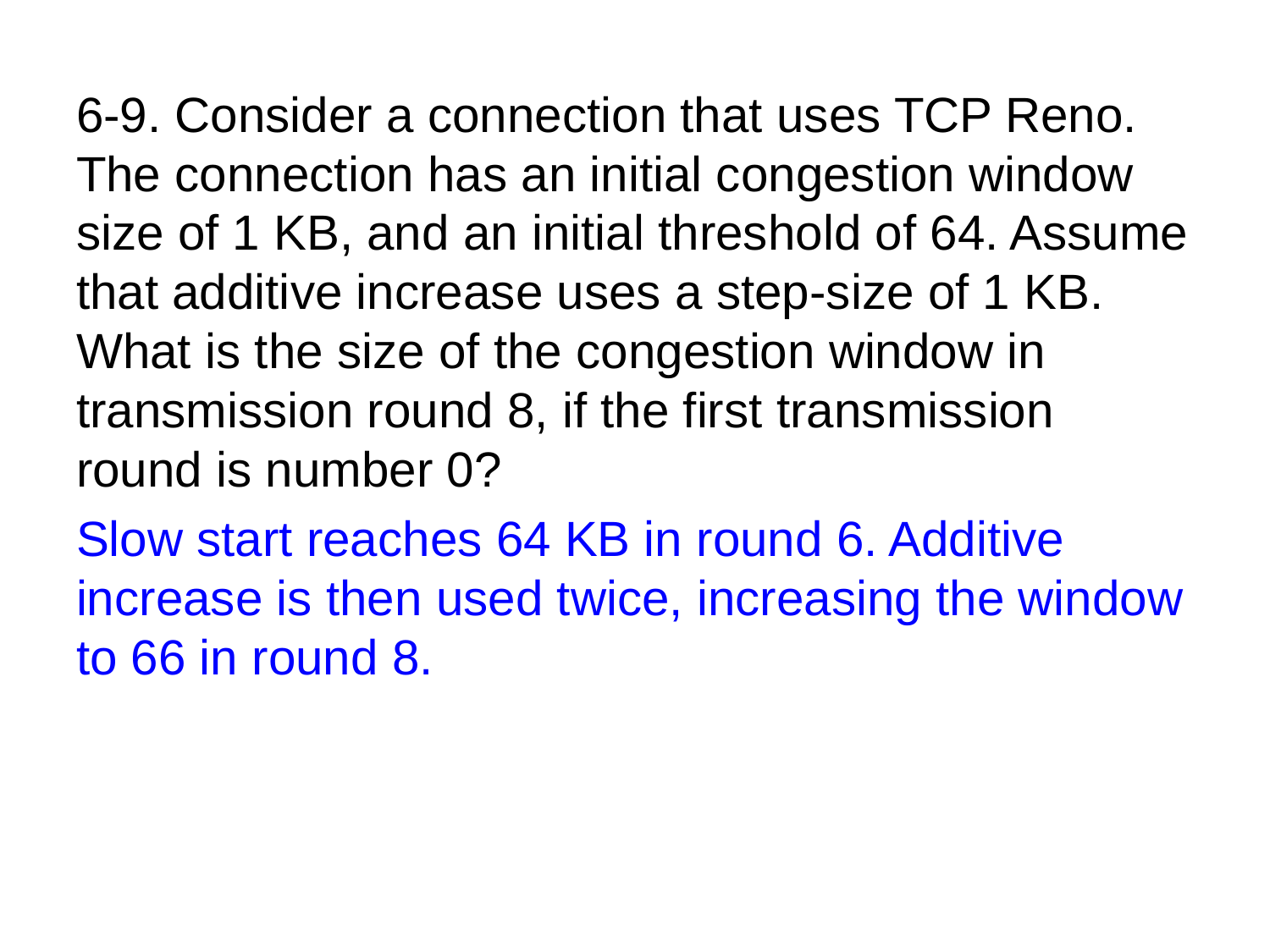

6-9. Consider a connection that uses TCP Reno. The connection has an initial congestion window size of 1 KB, and an initial threshold of 64. Assume that additive increase uses a step-size of 1 KB. What is the size of the congestion window in transmission round 8, if the first transmission round is number 0?
Slow start reaches 64 KB in round 6. Additive increase is then used twice, increasing the window to 66 in round 8.